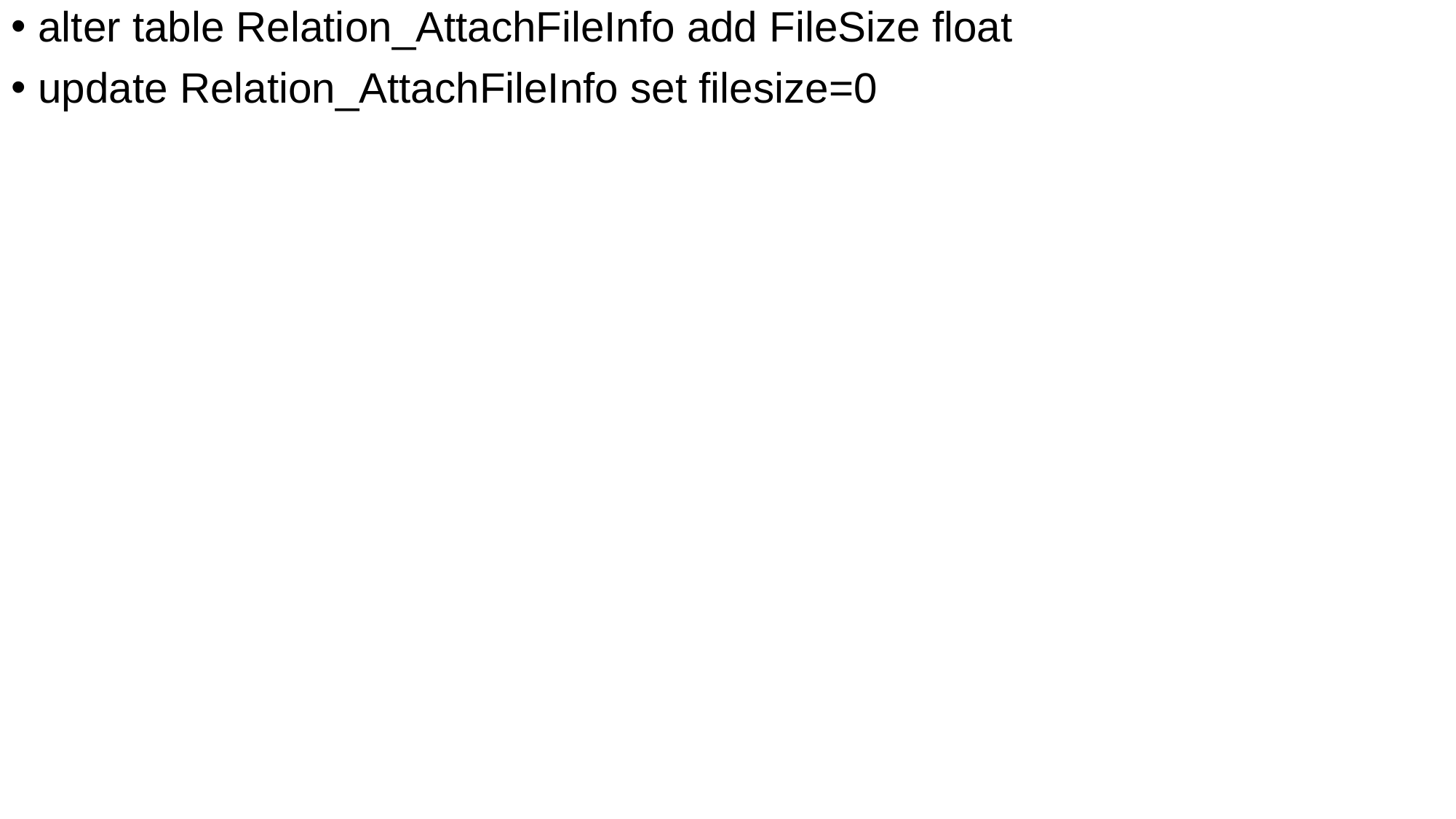

alter table Relation_AttachFileInfo add FileSize float
update Relation_AttachFileInfo set filesize=0